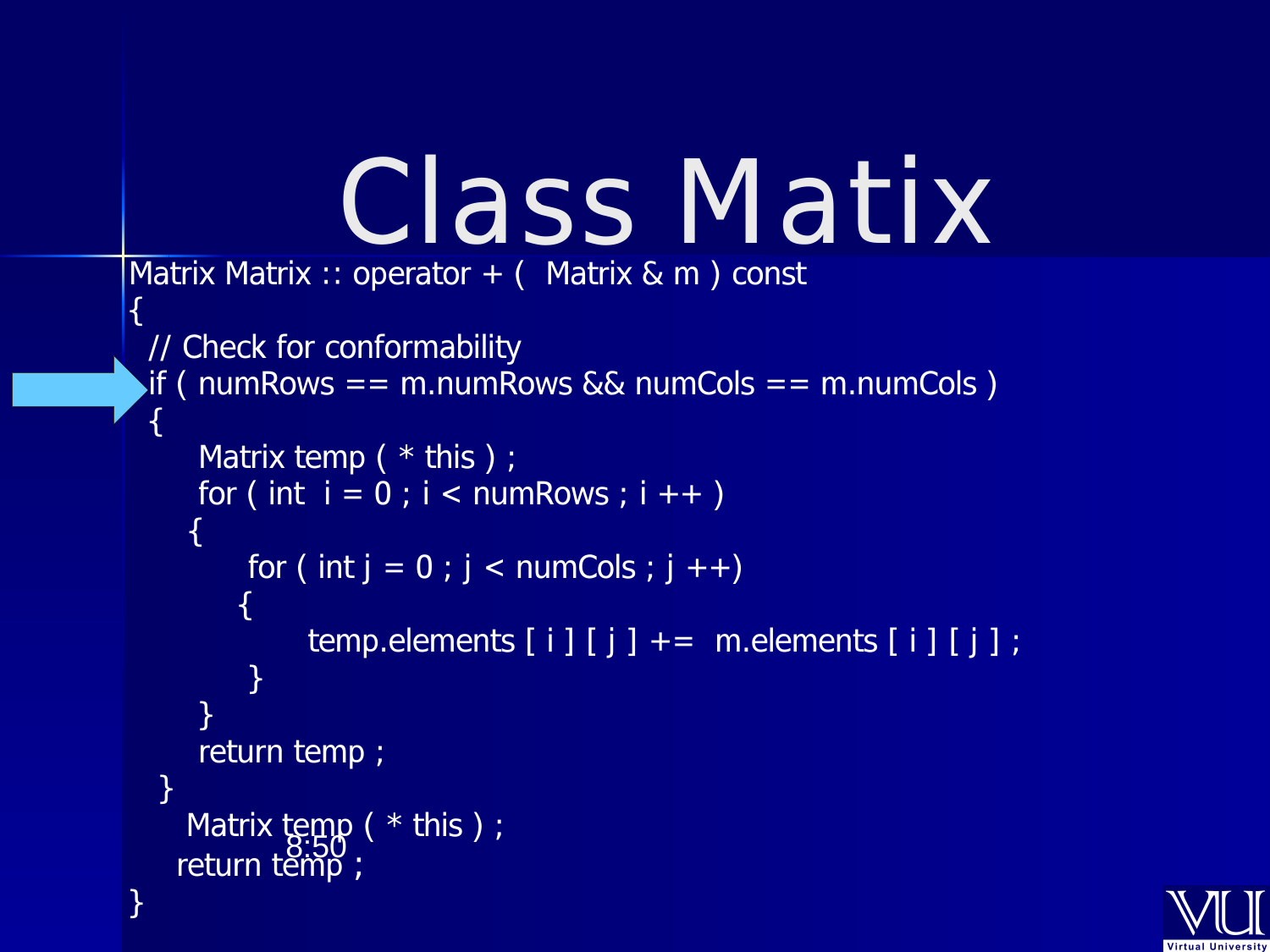

# Class Matix
Matrix Matrix :: operator + (  Matrix & m ) const
{
  // Check for conformability
  if ( numRows == m.numRows && numCols == m.numCols )
  {
       Matrix temp ( * this ) ;
       for ( int  i = 0 ; i < numRows ; i ++ )
      {
            for ( int j = 0 ; j < numCols ; j ++)
           {
                  temp.elements [ i ] [ j ] +=  m.elements [ i ] [ j ] ;
            }
       }
       return temp ;
   }
	 Matrix temp ( * this ) ;
	return temp ;
}

8:50